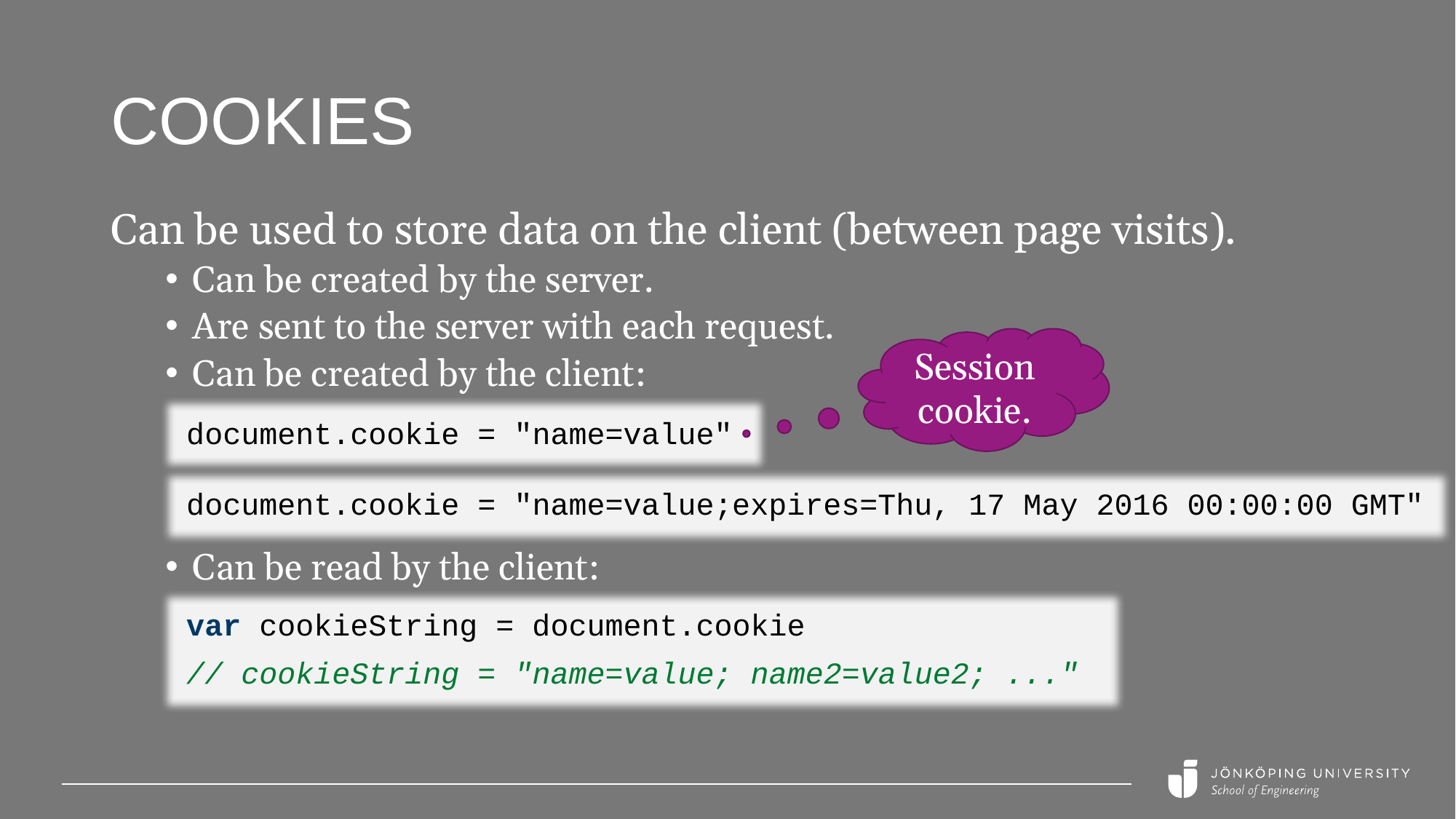

# Cookies
Can be used to store data on the client (between page visits).
Can be created by the server.
Are sent to the server with each request.
Can be created by the client:
Session cookie.
document.cookie = "name=value"
document.cookie = "name=value;expires=Thu, 17 May 2016 00:00:00 GMT"
Can be read by the client:
var cookieString = document.cookie
// cookieString = "name=value; name2=value2; ..."